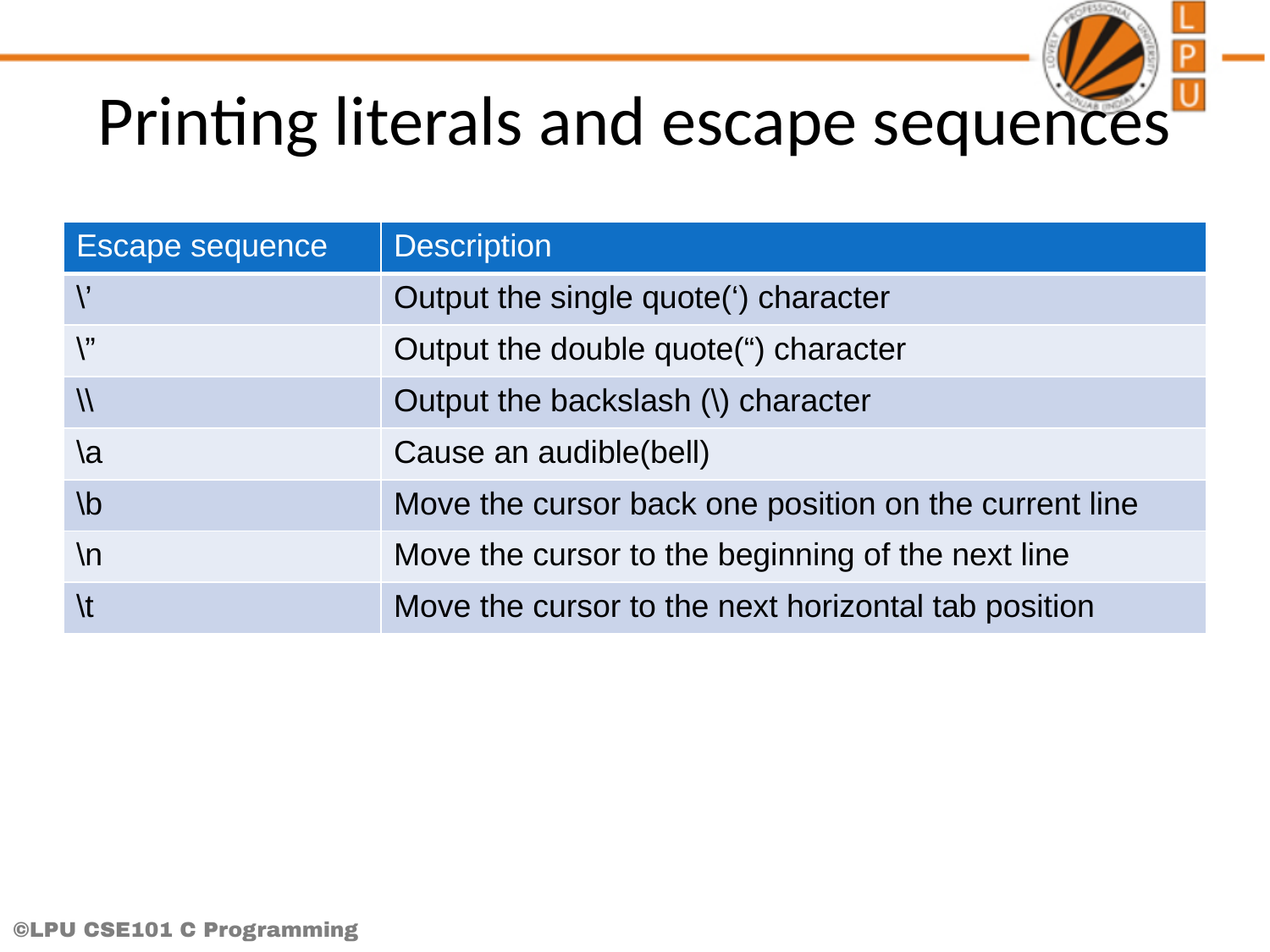

# Printing literals and escape sequences
| Escape sequence | Description |
| --- | --- |
| \’ | Output the single quote(‘) character |
| \” | Output the double quote(“) character |
| \\ | Output the backslash (\) character |
| \a | Cause an audible(bell) |
| \b | Move the cursor back one position on the current line |
| \n | Move the cursor to the beginning of the next line |
| \t | Move the cursor to the next horizontal tab position |